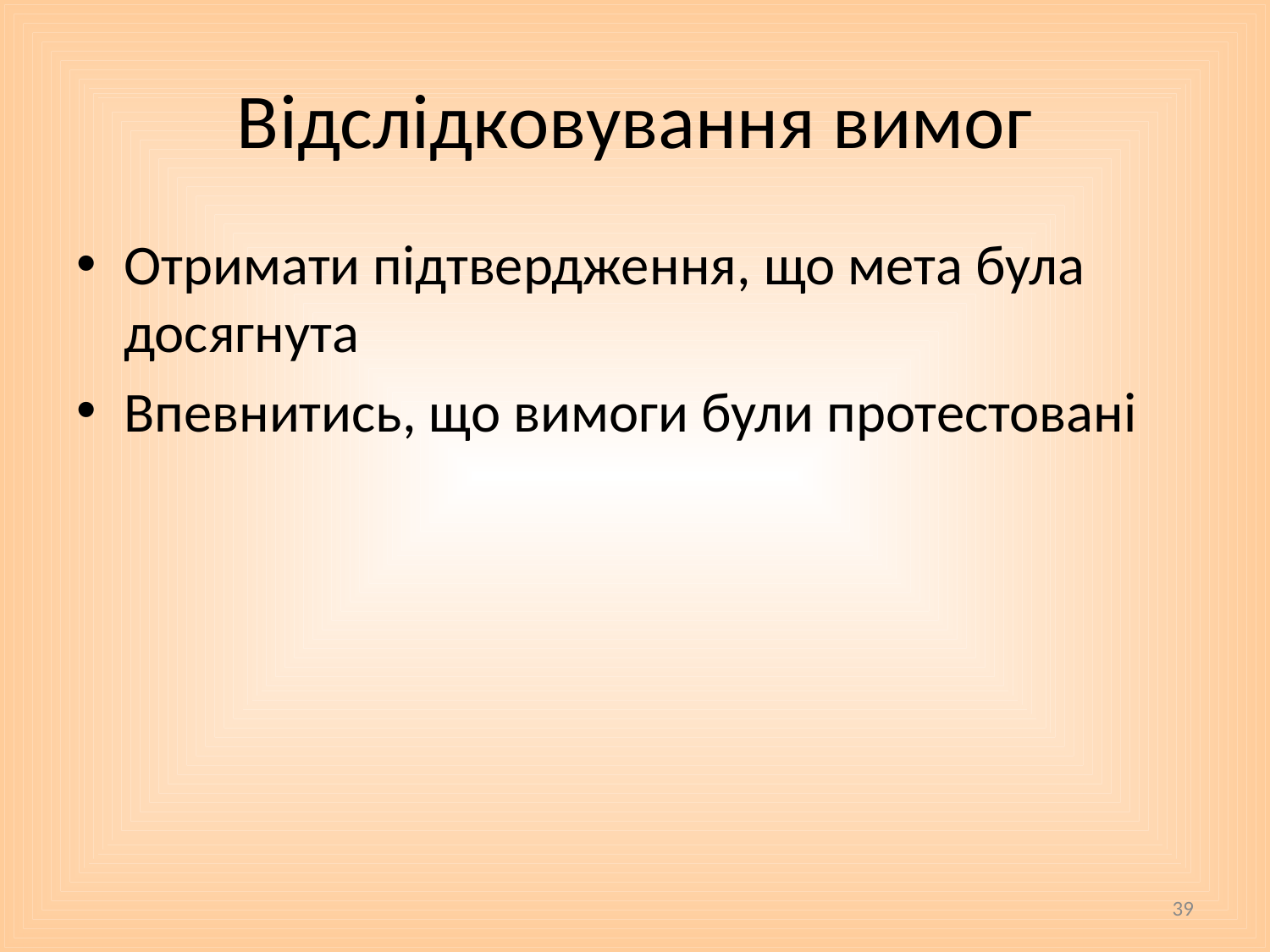

# Відслідковування вимог
Отримати підтвердження, що мета була досягнута
Впевнитись, що вимоги були протестовані
39